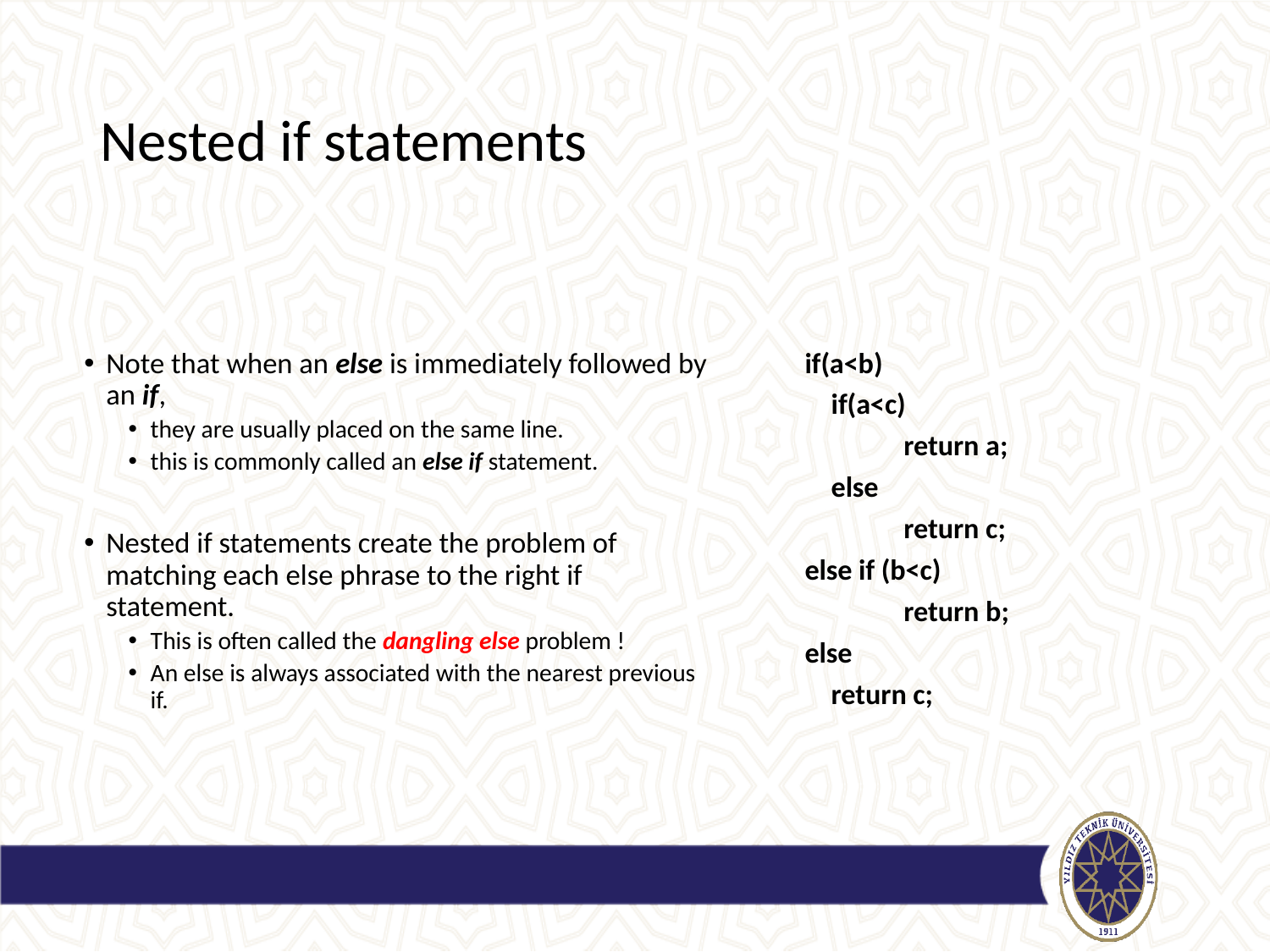

# Nested if statements
Note that when an else is immediately followed by an if,
they are usually placed on the same line.
this is commonly called an else if statement.

Nested if statements create the problem of matching each else phrase to the right if statement.
This is often called the dangling else problem !
An else is always associated with the nearest previous if.
if(a<b)
    if(a<c)
	return a;
    else
	return c;
else if (b<c)
	return b;
else
    return c;